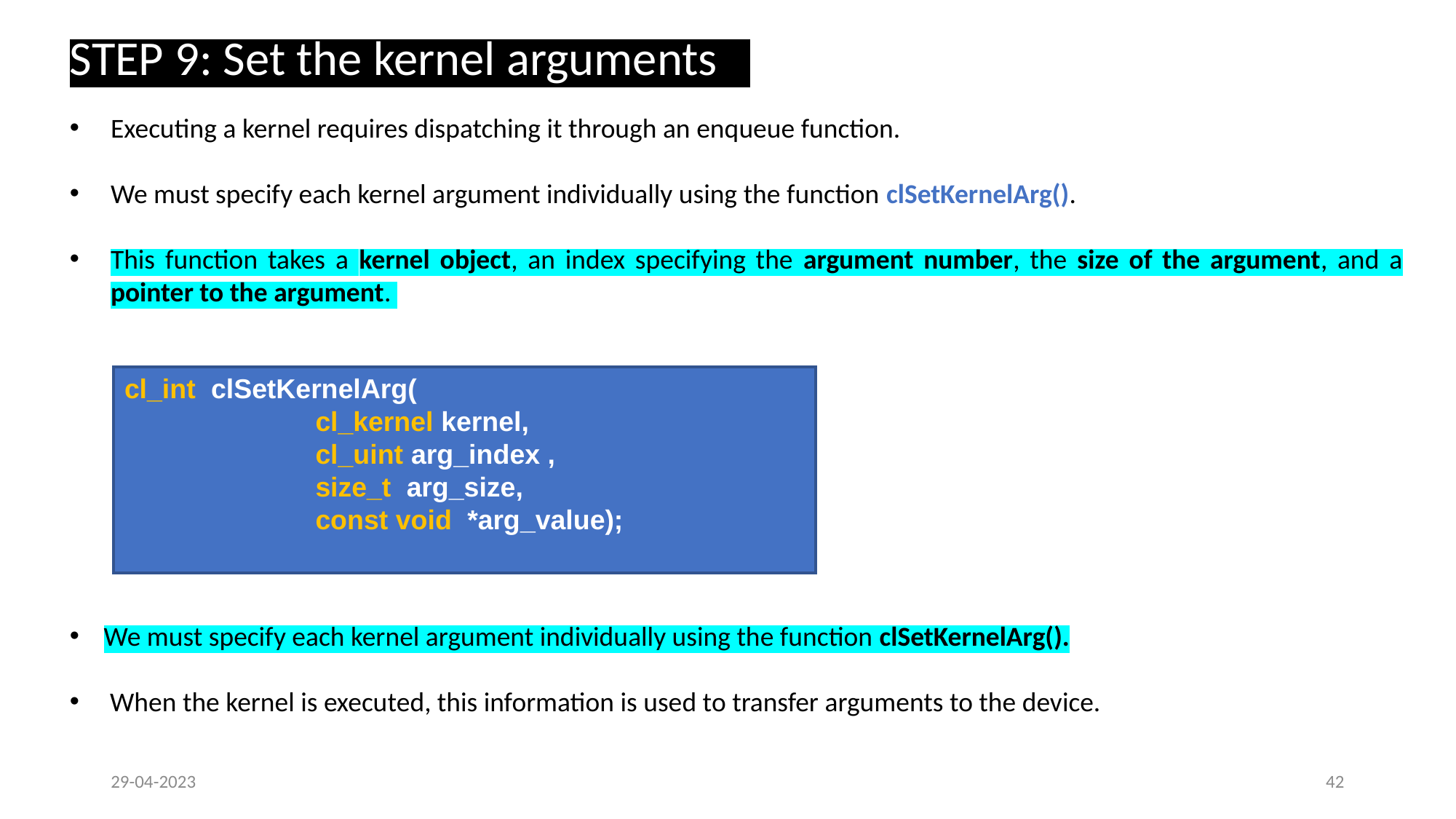

STEP 9: Set the kernel arguments
Executing a kernel requires dispatching it through an enqueue function.

We must specify each kernel argument individually using the function clSetKernelArg().

This function takes a kernel object, an index specifying the argument number, the size of the argument, and a pointer to the argument.

We must specify each kernel argument individually using the function clSetKernelArg().

 When the kernel is executed, this information is used to transfer arguments to the device.

cl_int  clSetKernelArg(
                         cl_kernel kernel,
                         cl_uint arg_index ,
                         size_t  arg_size,
                         const void  *arg_value);

29-04-2023
42